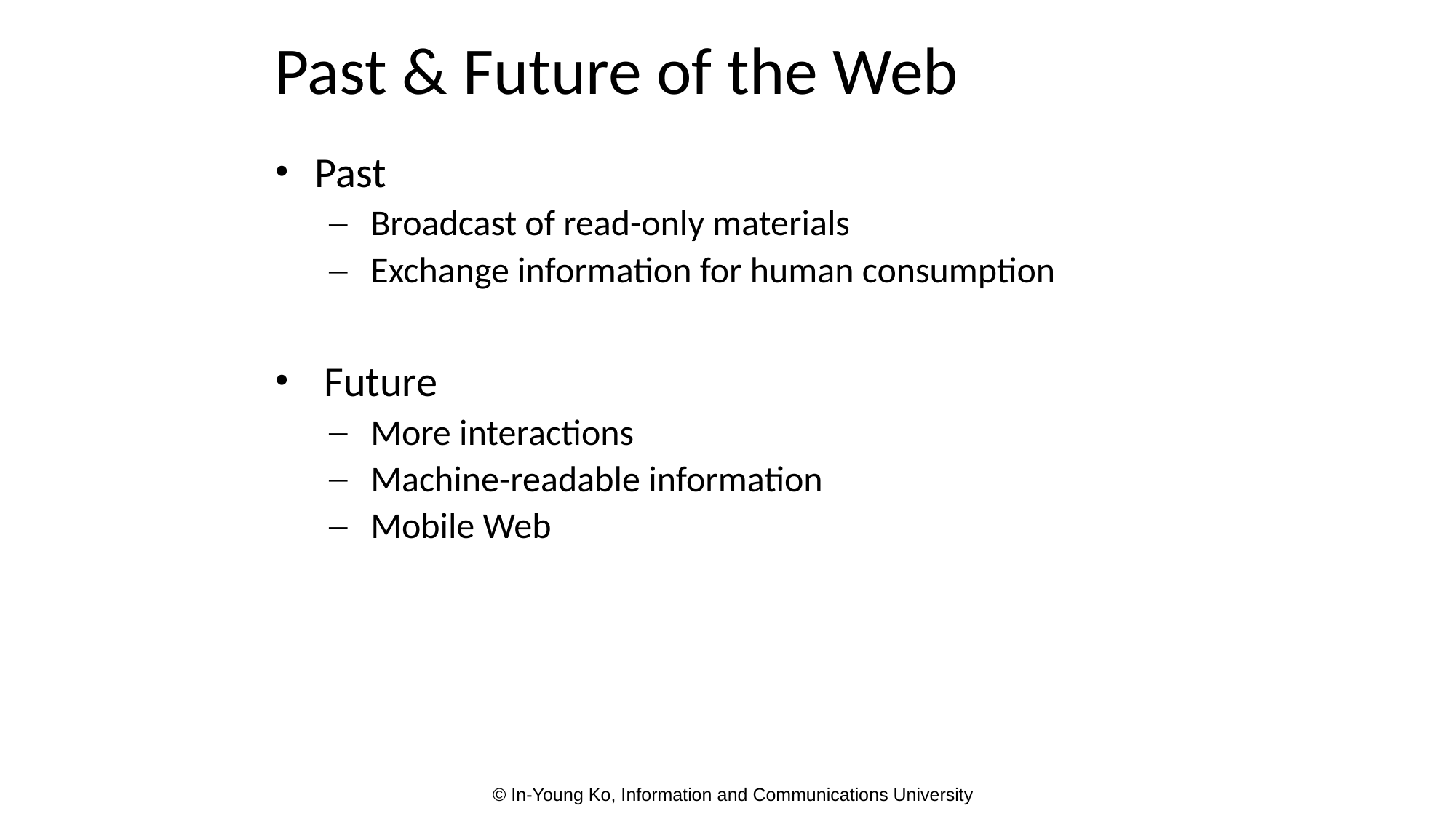

# Past & Future of the Web
Past
 Broadcast of read-only materials
 Exchange information for human consumption

 Future
 More interactions
 Machine-readable information
 Mobile Web
© In-Young Ko, Information and Communications University